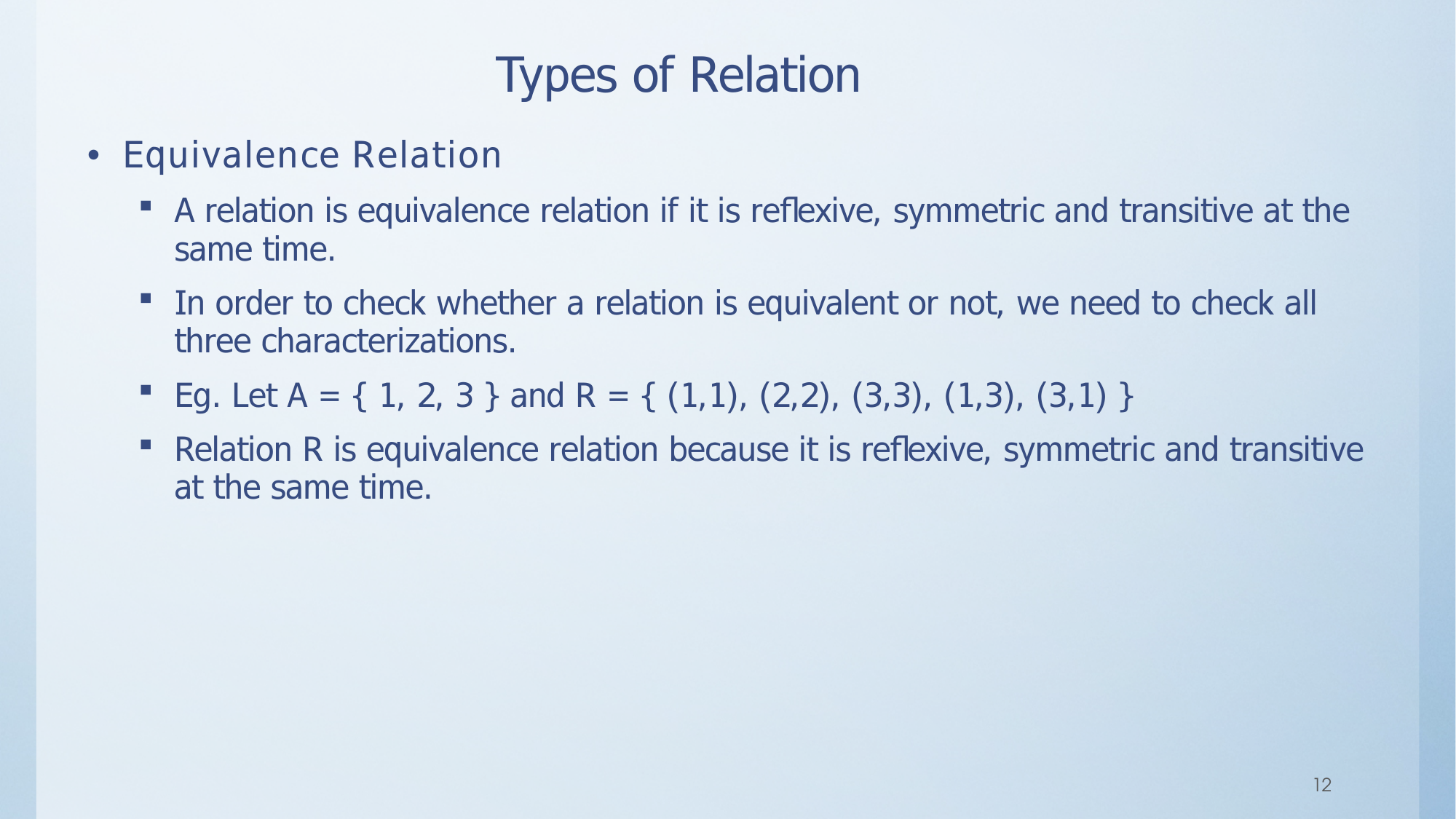

# Types of Relation
Equivalence Relation
A relation is equivalence relation if it is reflexive, symmetric and transitive at the same time.
In order to check whether a relation is equivalent or not, we need to check all three characterizations.
Eg. Let A = { 1, 2, 3 } and R = { (1,1), (2,2), (3,3), (1,3), (3,1) }
Relation R is equivalence relation because it is reflexive, symmetric and transitive at the same time.
12